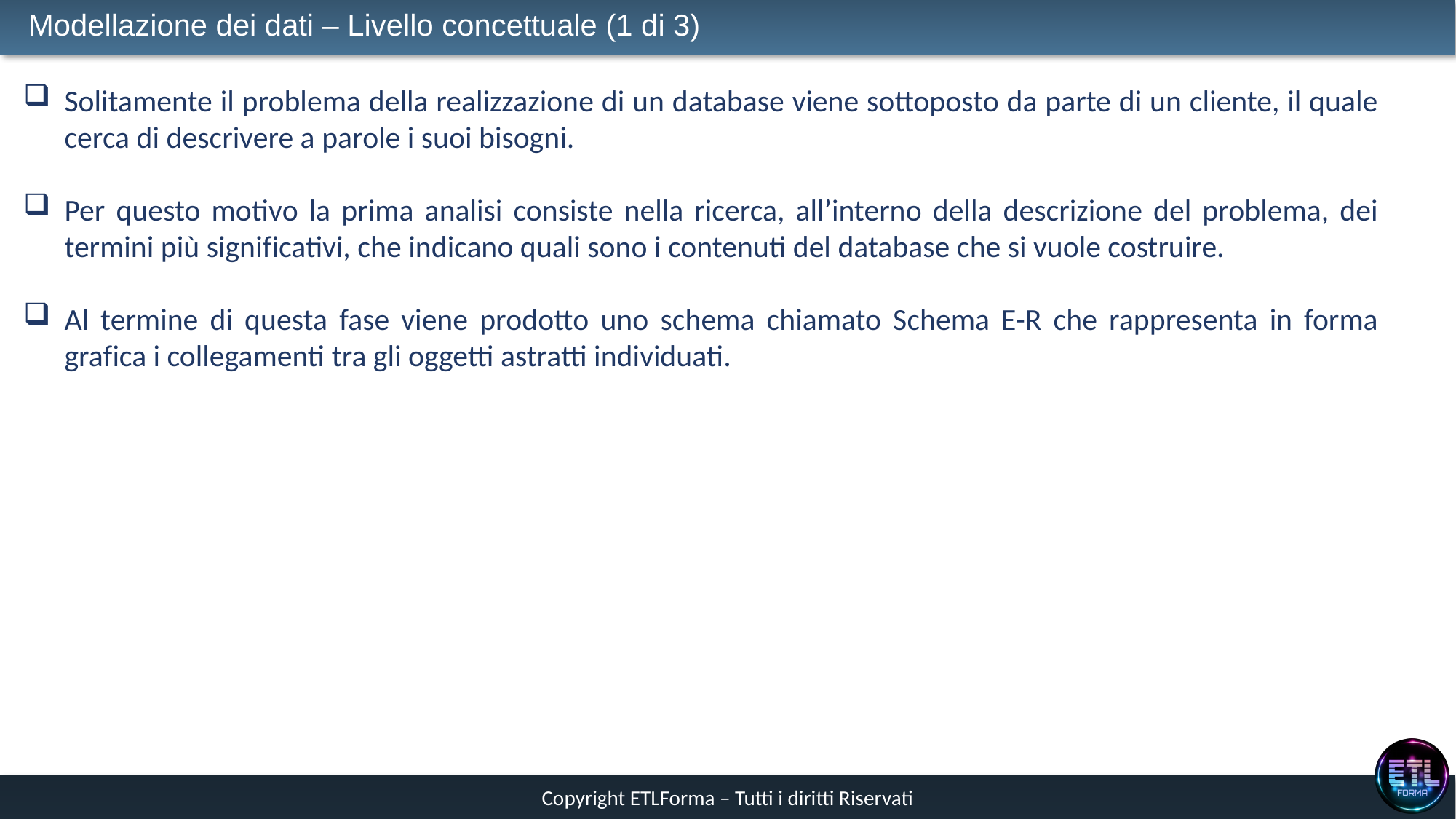

# Modellazione dei dati – Livello concettuale (1 di 3)
Solitamente il problema della realizzazione di un database viene sottoposto da parte di un cliente, il quale cerca di descrivere a parole i suoi bisogni.

Per questo motivo la prima analisi consiste nella ricerca, all’interno della descrizione del problema, dei termini più signif‌icativi, che indicano quali sono i contenuti del database che si vuole costruire.

Al termine di questa fase viene prodotto uno schema chiamato Schema E-R che rappresenta in forma graf‌ica i collegamenti tra gli oggetti astratti individuati.